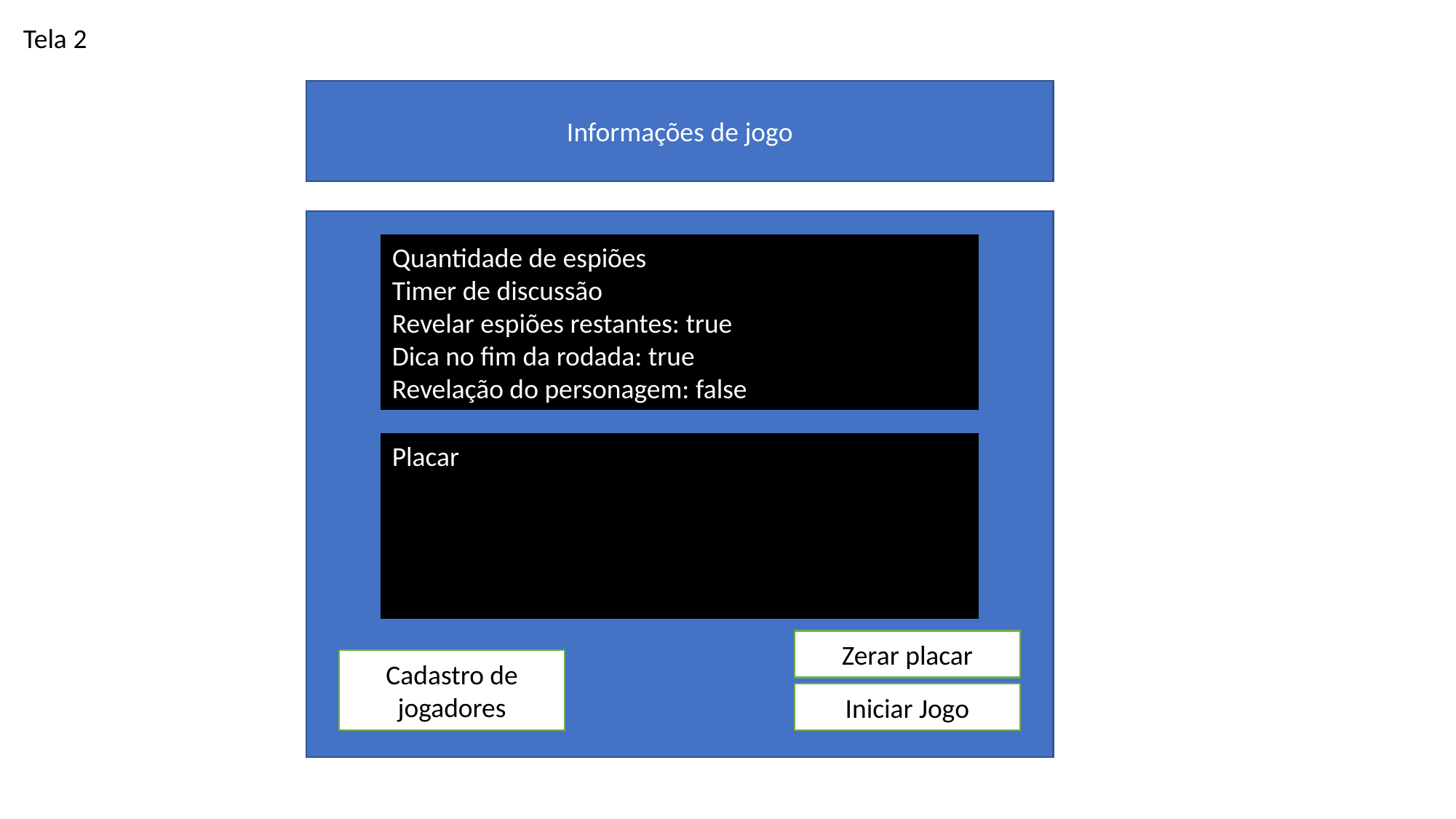

Tela 2
Informações de jogo

Quantidade de espiões
Timer de discussão
Revelar espiões restantes: true
Dica no fim da rodada: true
Revelação do personagem: false
Placar
Zerar placar
Cadastro de jogadores
Iniciar Jogo